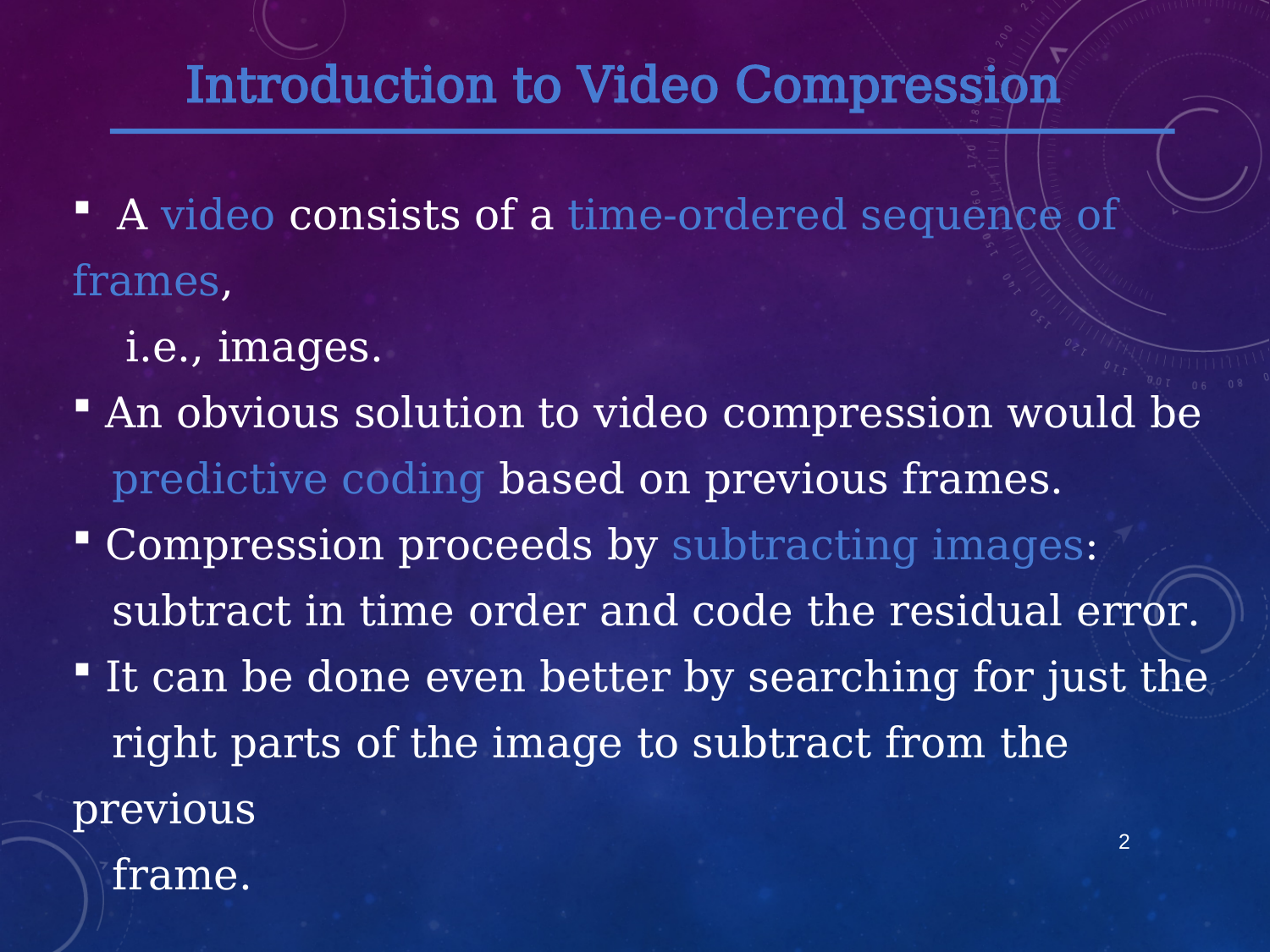

Introduction to Video Compression

  A video consists of a time-ordered sequence of frames,
    i.e., images.
 An obvious solution to video compression would be
   predictive coding based on previous frames.
 Compression proceeds by subtracting images:
   subtract in time order and code the residual error.
 It can be done even better by searching for just the
   right parts of the image to subtract from the previous
   frame.

2